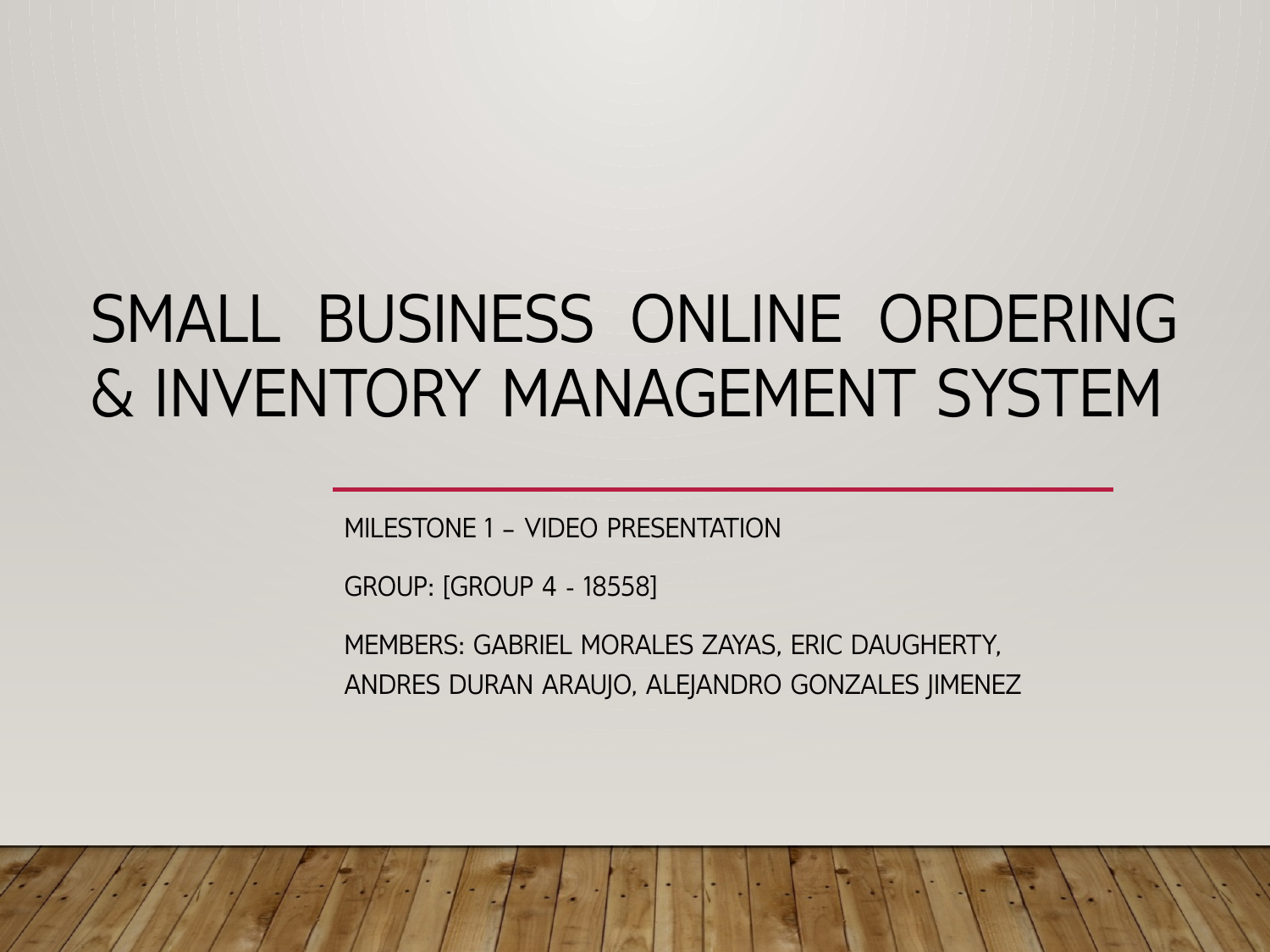

# Small Business Online Ordering & Inventory Management System
Milestone 1 – Video presentation
Group: [Group 4 - 18558]
Members: Gabriel Morales Zayas, Eric Daugherty, Andres Duran Araujo, Alejandro Gonzales jimenez